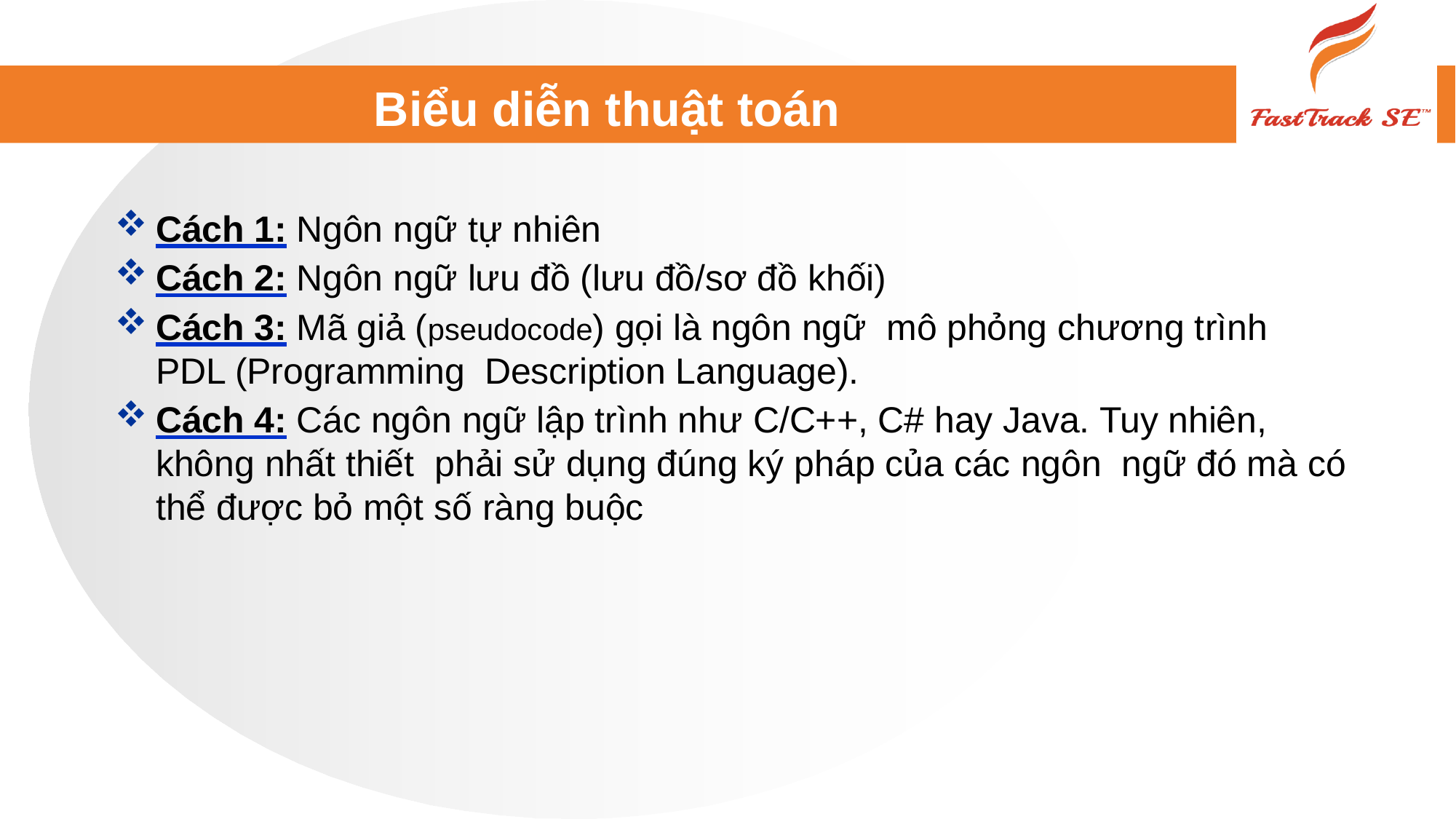

# Biểu diễn thuật toán
Cách 1: Ngôn ngữ tự nhiên
Cách 2: Ngôn ngữ lưu đồ (lưu đồ/sơ đồ khối)
Cách 3: Mã giả (pseudocode) gọi là ngôn ngữ  mô phỏng chương trình PDL (Programming  Description Language).
Cách 4: Các ngôn ngữ lập trình như C/C++, C# hay Java. Tuy nhiên, không nhất thiết  phải sử dụng đúng ký pháp của các ngôn  ngữ đó mà có thể được bỏ một số ràng buộc